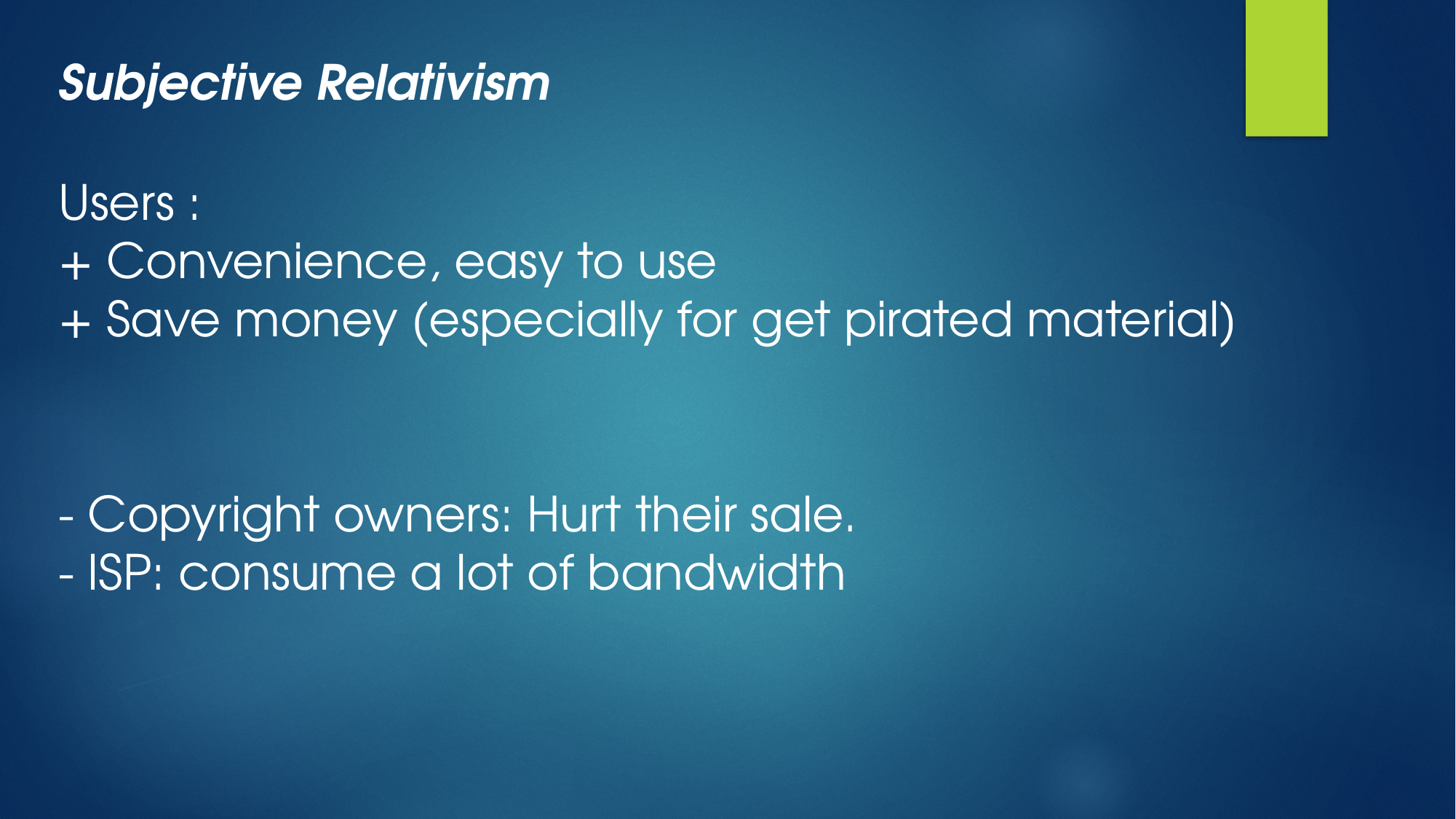

Subjective Relativism
Users :
+ Convenience, easy to use
+ Save money (especially for get pirated material)
- Copyright owners: Hurt their sale.
- ISP: consume a lot of bandwidth